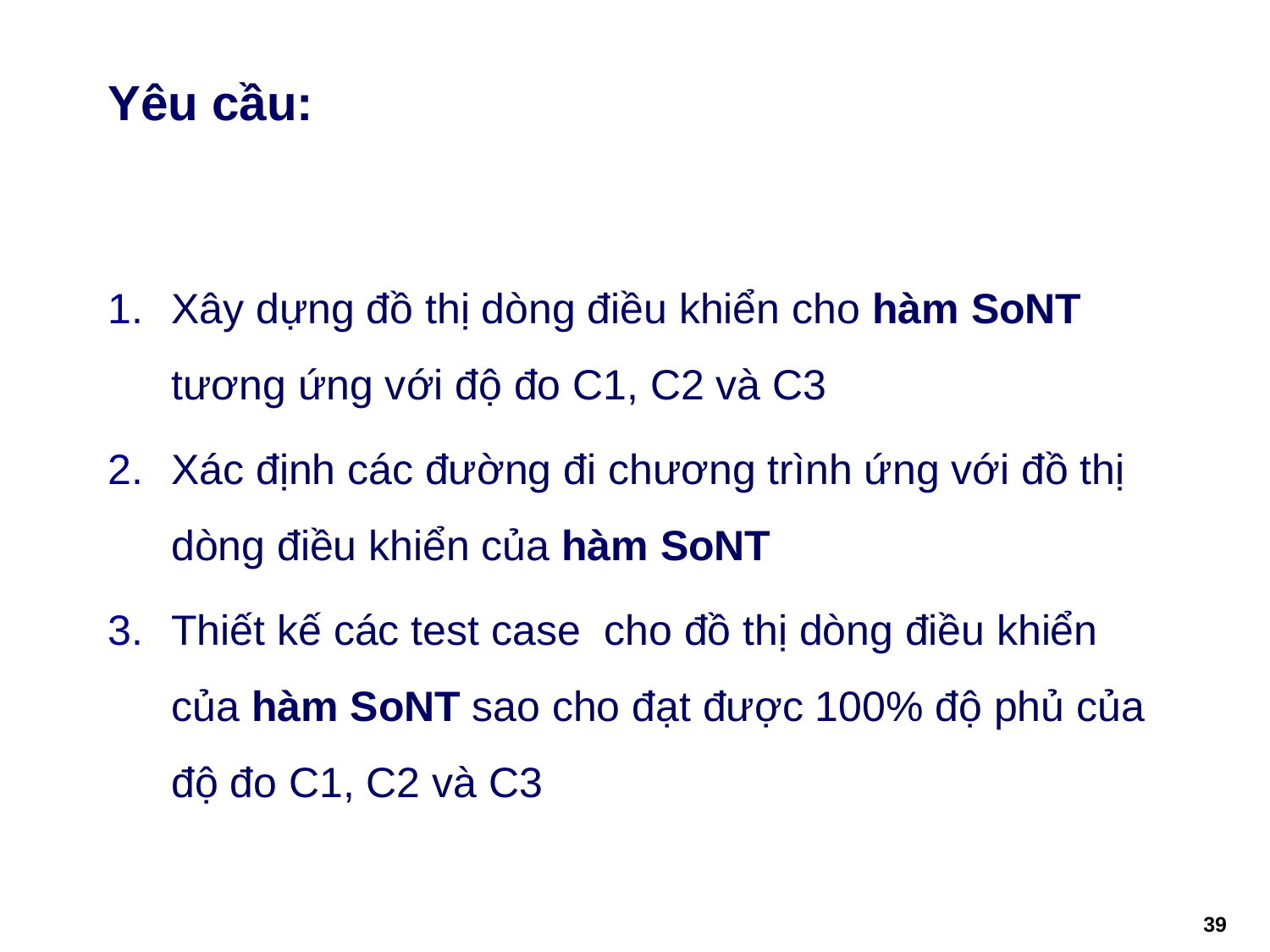

# Yêu cầu:
Xây dựng đồ thị dòng điều khiển cho hàm SoNT tương ứng với độ đo C1, C2 và C3
Xác định các đường đi chương trình ứng với đồ thị dòng điều khiển của hàm SoNT
Thiết kế các test case  cho đồ thị dòng điều khiển của hàm SoNT sao cho đạt được 100% độ phủ của độ đo C1, C2 và C3

39